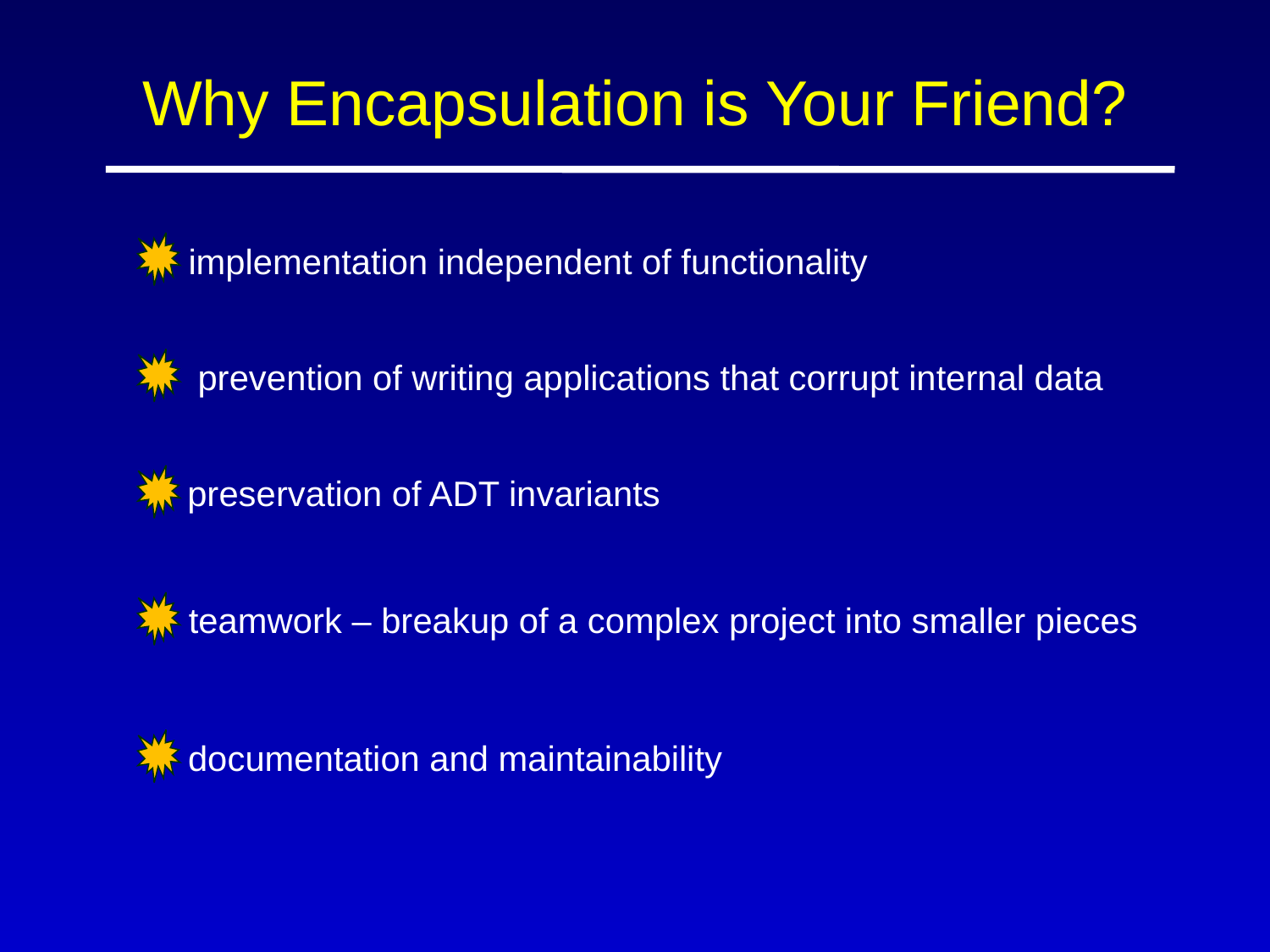

# Why Encapsulation is Your Friend?

    implementation independent of functionality

    prevention of writing applications that corrupt internal data

    preservation of ADT invariants

    teamwork – breakup of a complex project into smaller pieces

    documentation and maintainability